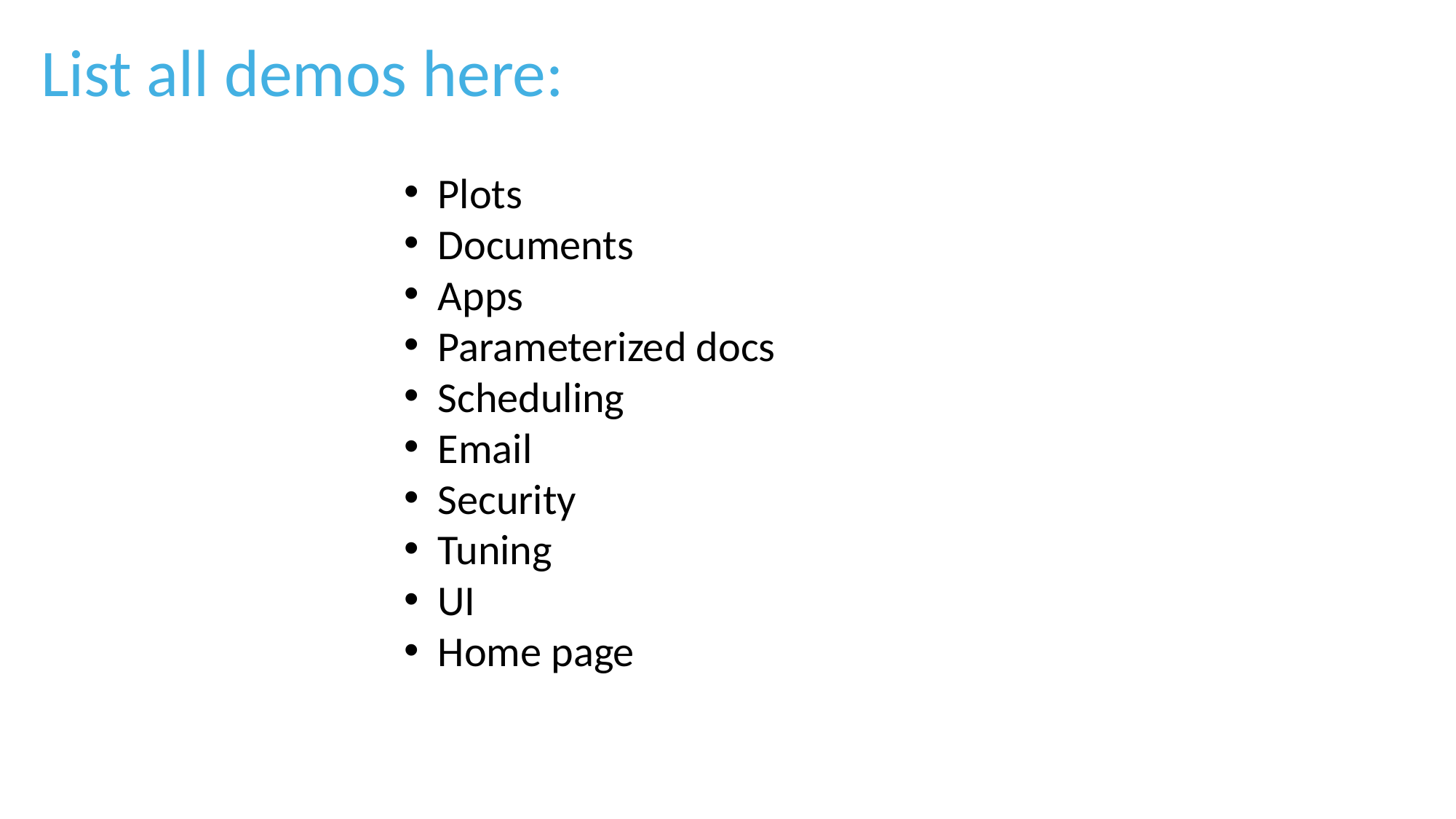

List all demos here:
Plots
Documents
Apps
Parameterized docs
Scheduling
Email
Security
Tuning
UI
Home page